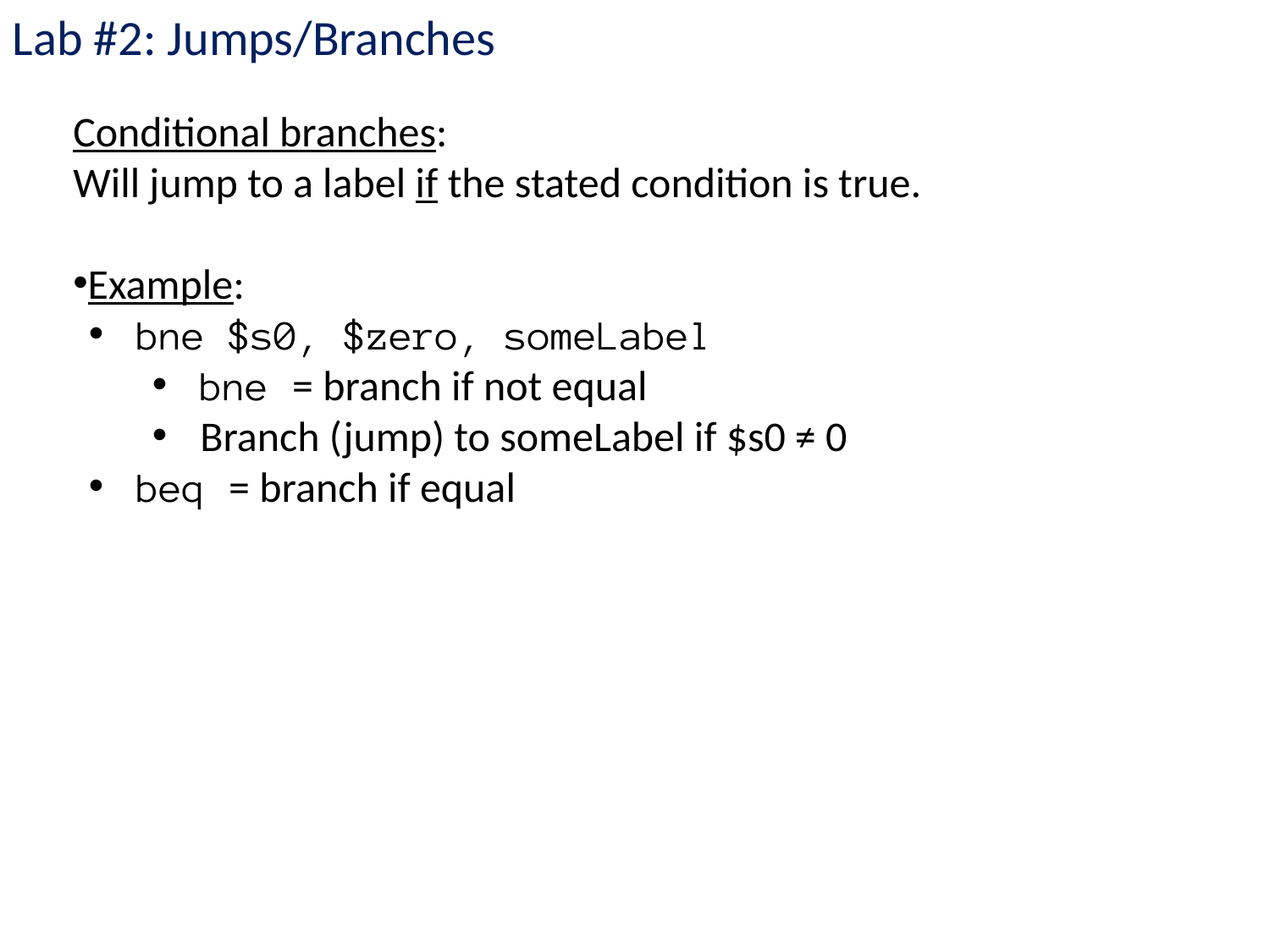

Lab #2: Jumps/Branches
Conditional branches:
Will jump to a label if the stated condition is true.

Example:
bne $s0, $zero, someLabel
bne = branch if not equal
Branch (jump) to someLabel if $s0 ≠ 0
beq = branch if equal